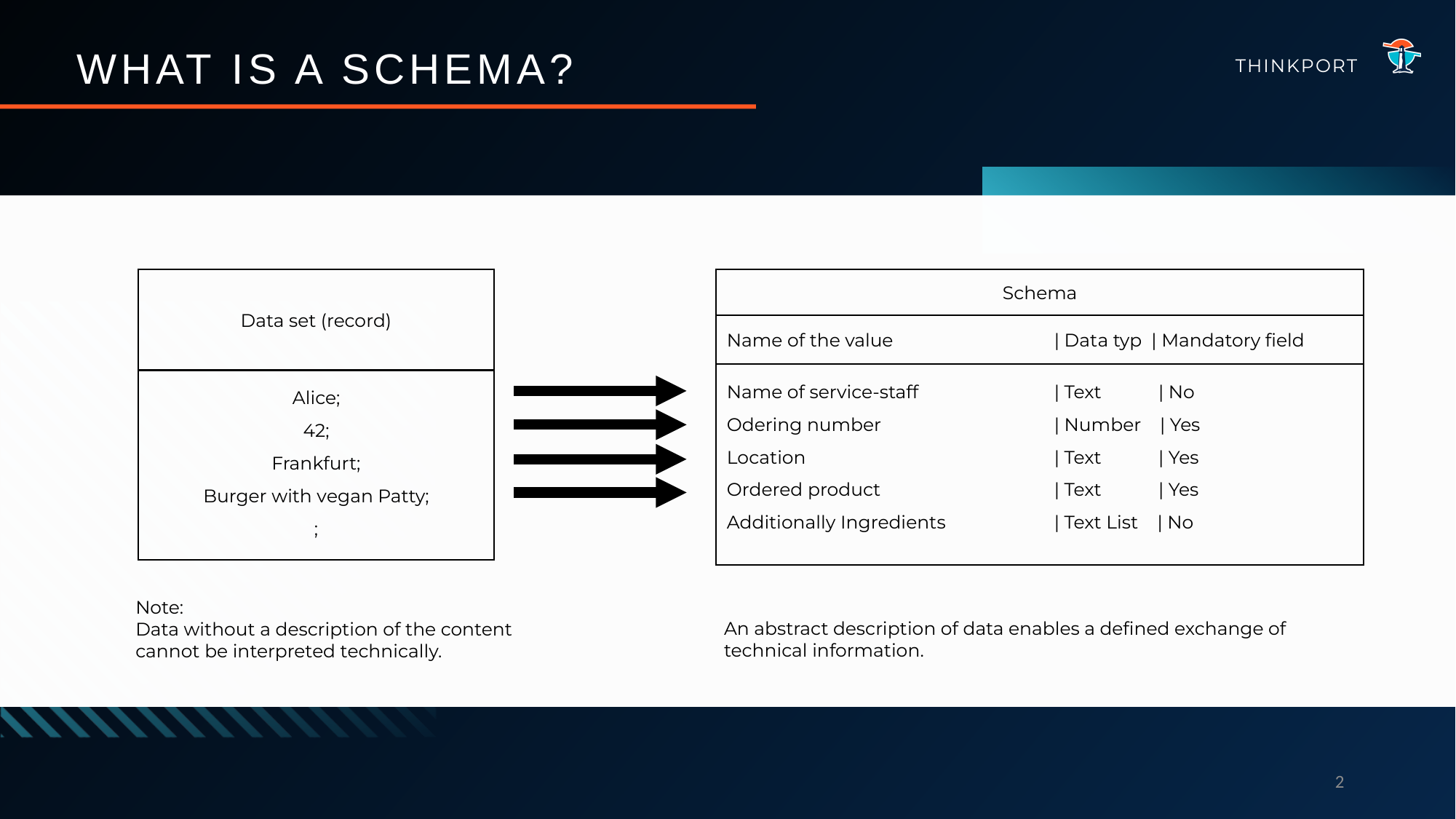

WHAT IS A SCHEMA?

Data set (record)
Schema
Name of the value		| Data typ  | Mandatory field
Name of service-staff		| Text            | No
Odering number	   	| Number    | Yes
Location		   	| Text            | Yes
Ordered product		| Text            | Yes
Additionally Ingredients	| Text List    | No
Alice;
42;
Frankfurt;
Burger with vegan Patty;
;

An abstract description of data enables a defined exchange of technical information.
Note:
Data without a description of the content cannot be interpreted technically.
2